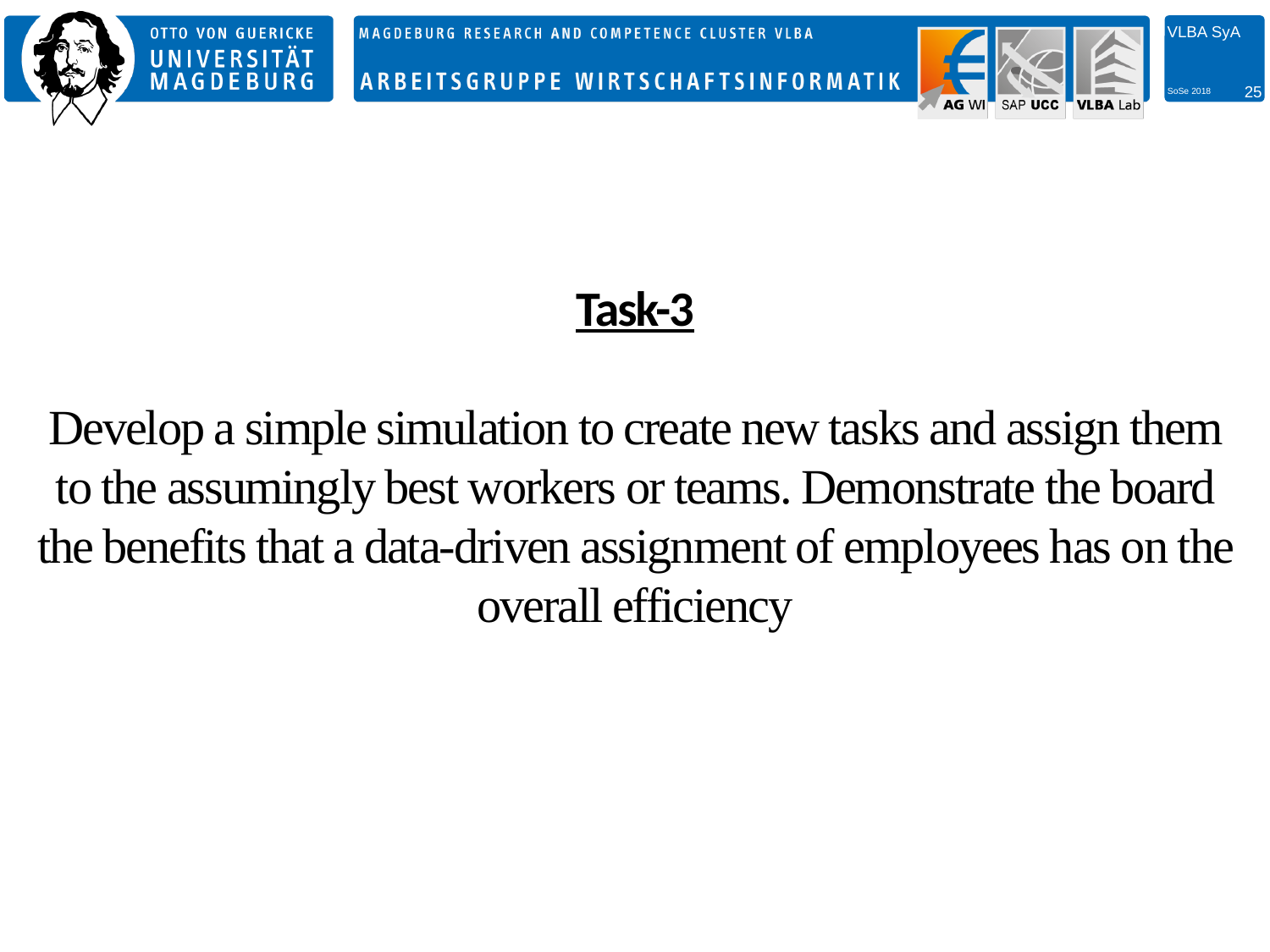

# Task-3 Develop a simple simulation to create new tasks and assign them to the assumingly best workers or teams. Demonstrate the board the benefits that a data-driven assignment of employees has on the overall efficiency